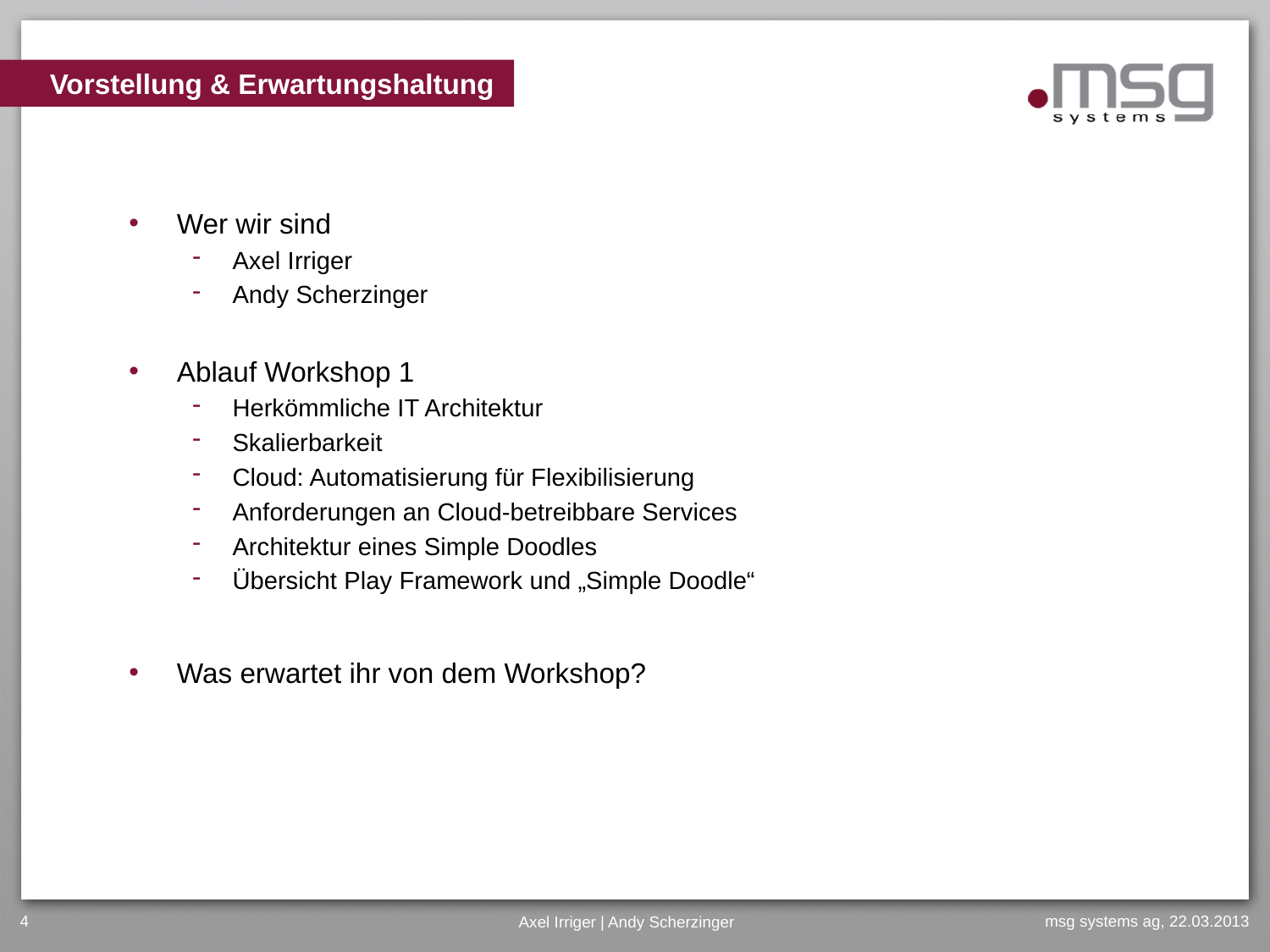

# Vorstellung & Erwartungshaltung
Wer wir sind
Axel Irriger
Andy Scherzinger

Ablauf Workshop 1
Herkömmliche IT Architektur
Skalierbarkeit
Cloud: Automatisierung für Flexibilisierung
Anforderungen an Cloud-betreibbare Services
Architektur eines Simple Doodles
Übersicht Play Framework und „Simple Doodle“

Was erwartet ihr von dem Workshop?
4
Axel Irriger | Andy Scherzinger
msg systems ag, 22.03.2013